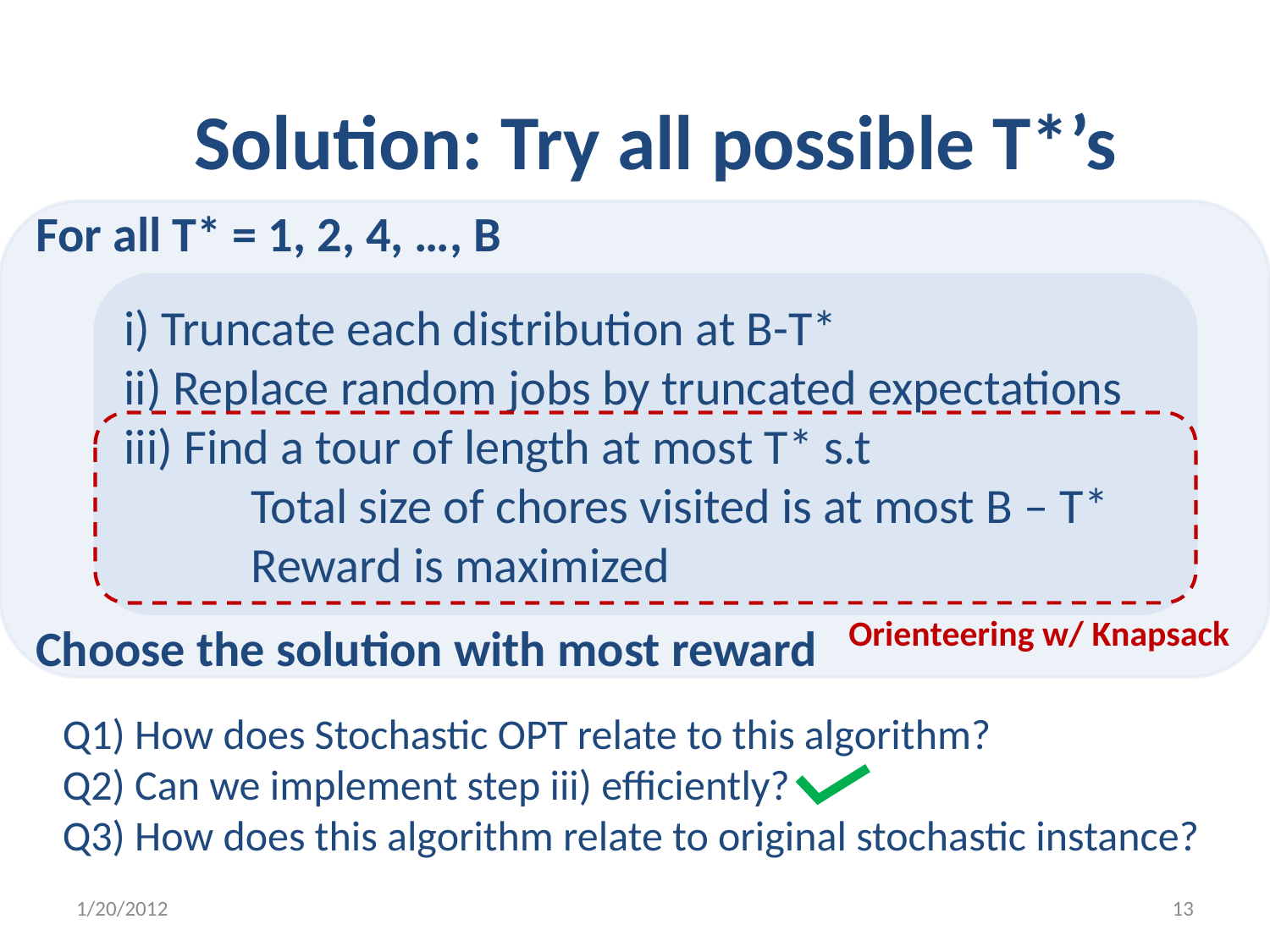

Solution: Try all possible T*’s
For all T* = 1, 2, 4, …, B

Choose the solution with most reward
i) Truncate each distribution at B-T*
ii) Replace random jobs by truncated expectations
iii) Find a tour of length at most T* s.t
	Total size of chores visited is at most B – T*
	Reward is maximized

Orienteering w/ Knapsack
Q1) How does Stochastic OPT relate to this algorithm?
Q2) Can we implement step iii) efficiently?
Q3) How does this algorithm relate to original stochastic instance?
1/20/2012
13